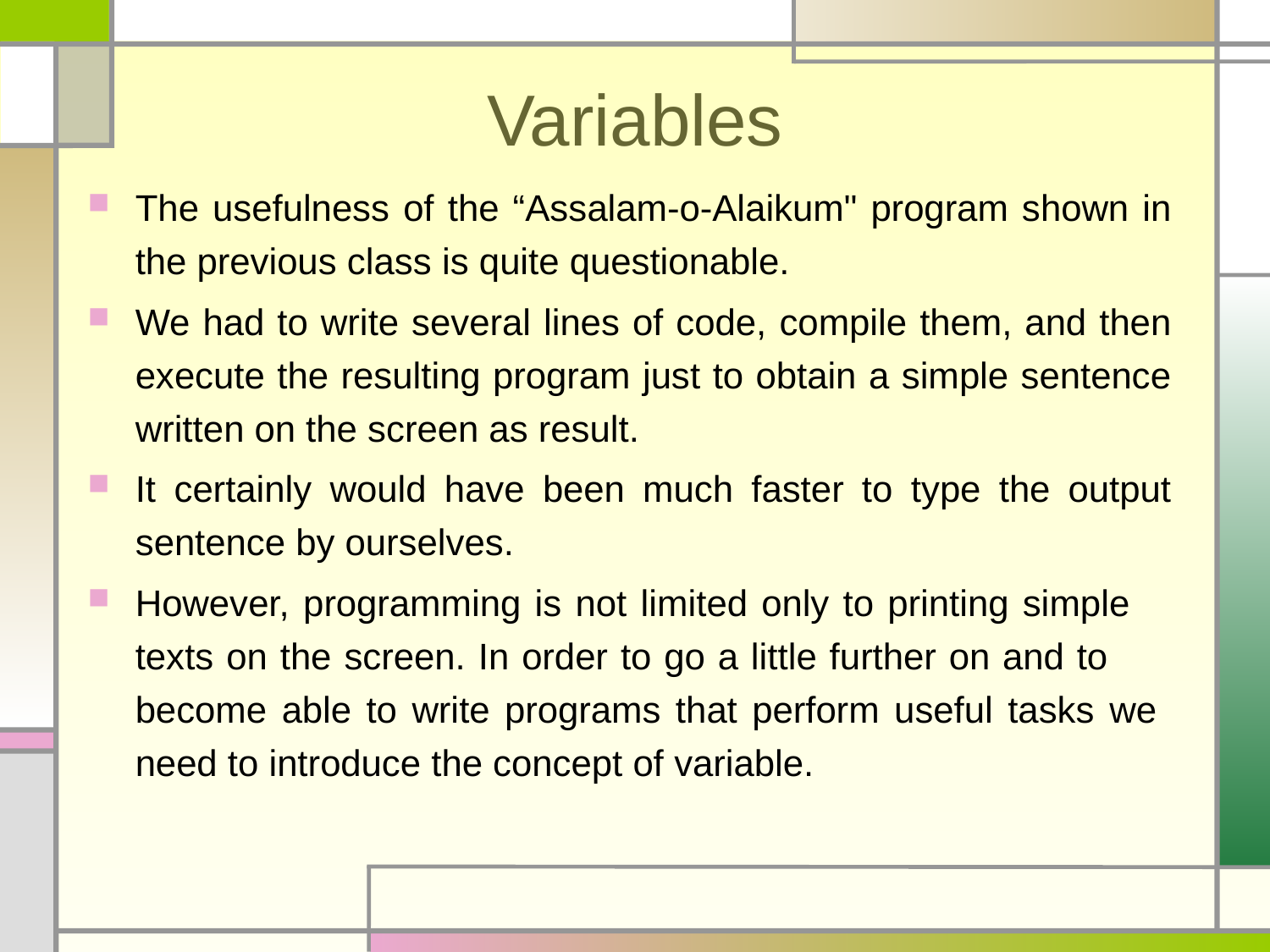

# Variables
The usefulness of the “Assalam-o-Alaikum" program shown in the previous class is quite questionable.
We had to write several lines of code, compile them, and then execute the resulting program just to obtain a simple sentence written on the screen as result.
It certainly would have been much faster to type the output sentence by ourselves.
However, programming is not limited only to printing simple    texts on the screen. In order to go a little further on and to      become able to write programs that perform useful tasks we  need to introduce the concept of variable.